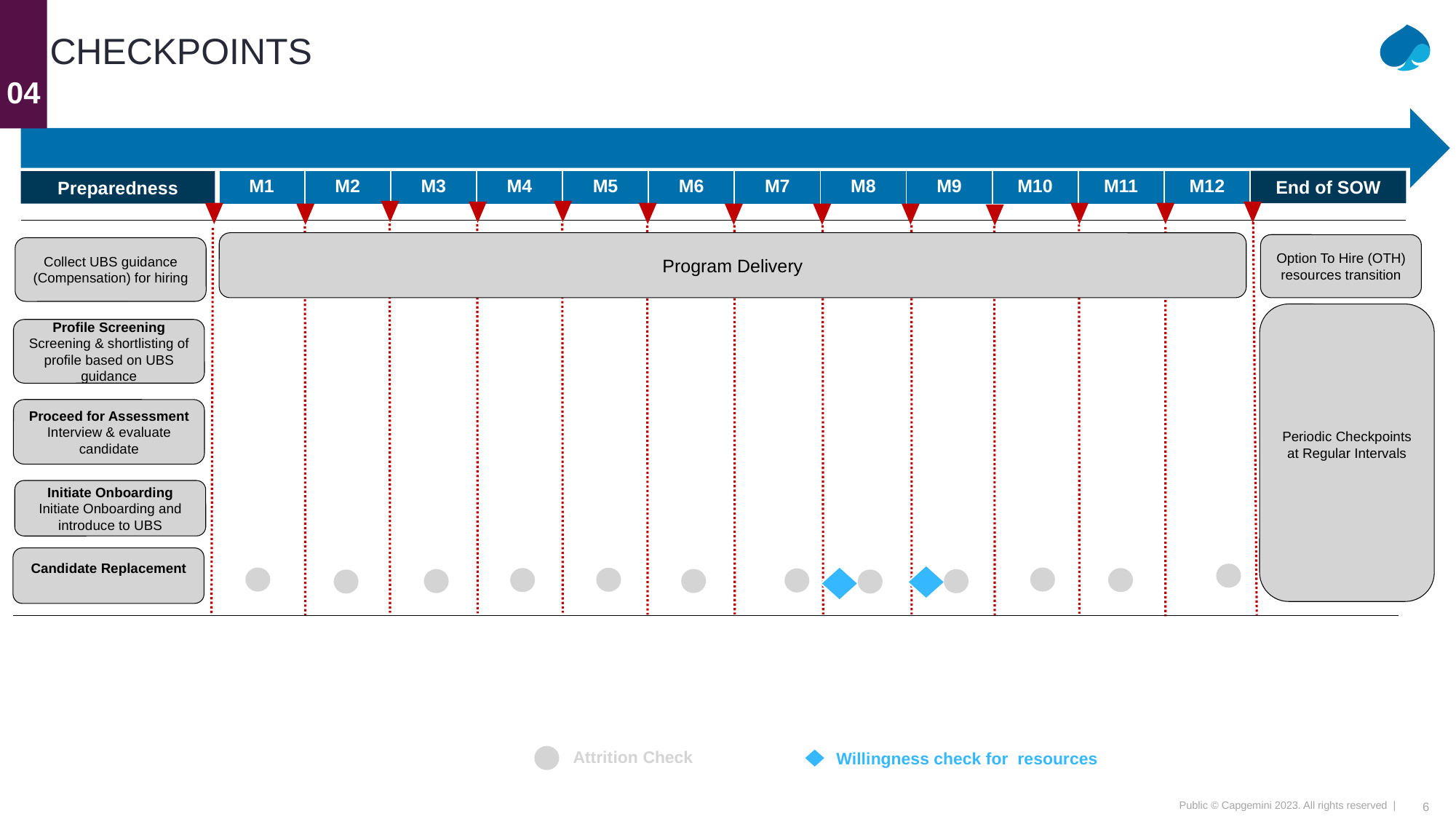

04

# CHECKPOINTS

| M1 | M2 | M3 | M4 | M5 | M6 | M7 | M8 | M9 | M10 | M11 | M12 |
| --- | --- | --- | --- | --- | --- | --- | --- | --- | --- | --- | --- |
End of SOW
Preparedness

Program Delivery
Option To Hire (OTH) resources transition

Collect UBS guidance (Compensation) for hiring

Periodic Checkpoints at Regular Intervals

Profile Screening
Screening & shortlisting of profile based on UBS guidance
Proceed for Assessment
Interview & evaluate candidate
Initiate Onboarding
Initiate Onboarding and introduce to UBS
Candidate Replacement

Attrition Check
Willingness check for  resources